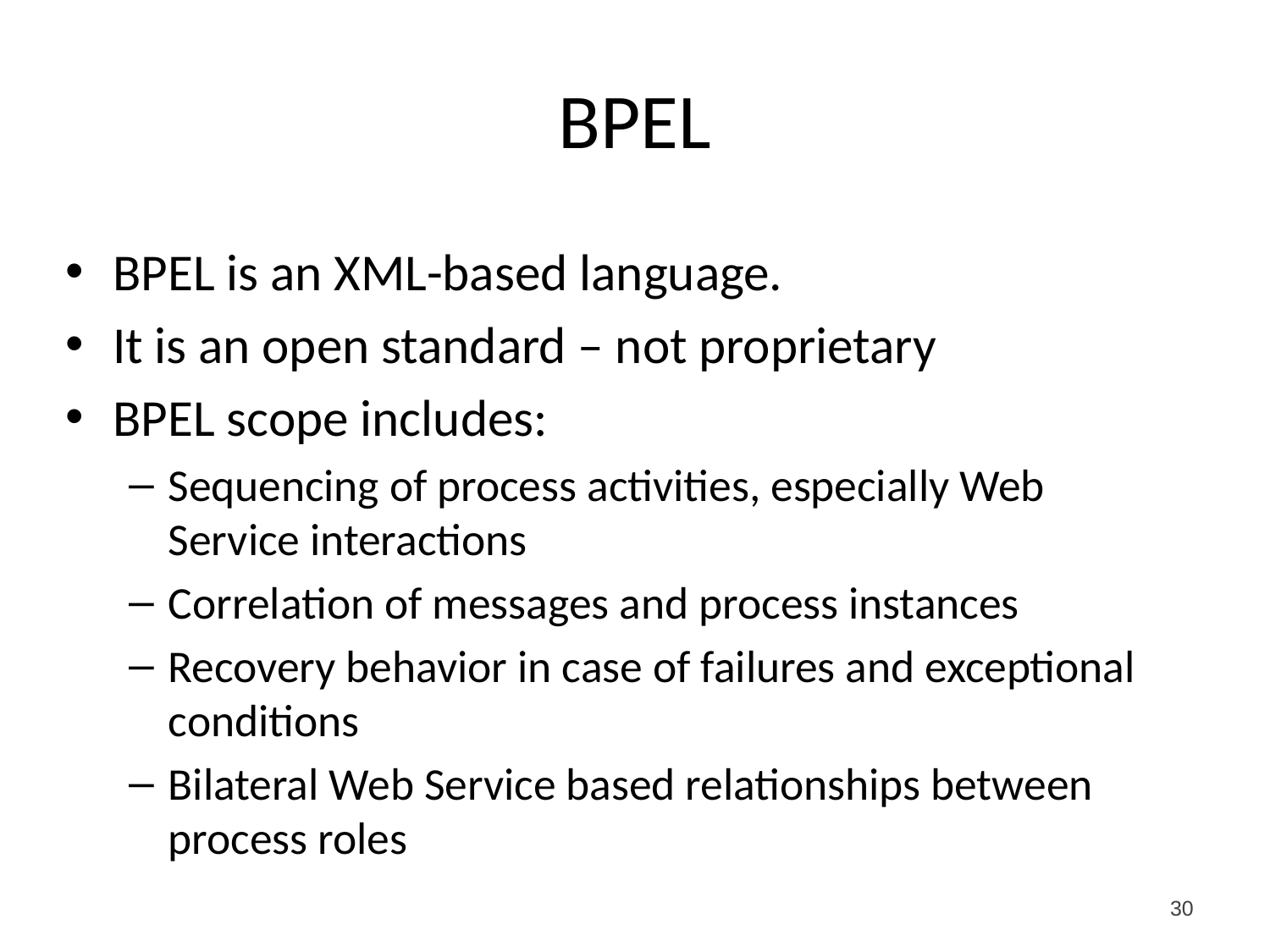

# BPEL
BPEL is an XML-based language.
It is an open standard – not proprietary
BPEL scope includes:
Sequencing of process activities, especially Web Service interactions
Correlation of messages and process instances
Recovery behavior in case of failures and exceptional conditions
Bilateral Web Service based relationships between process roles

30